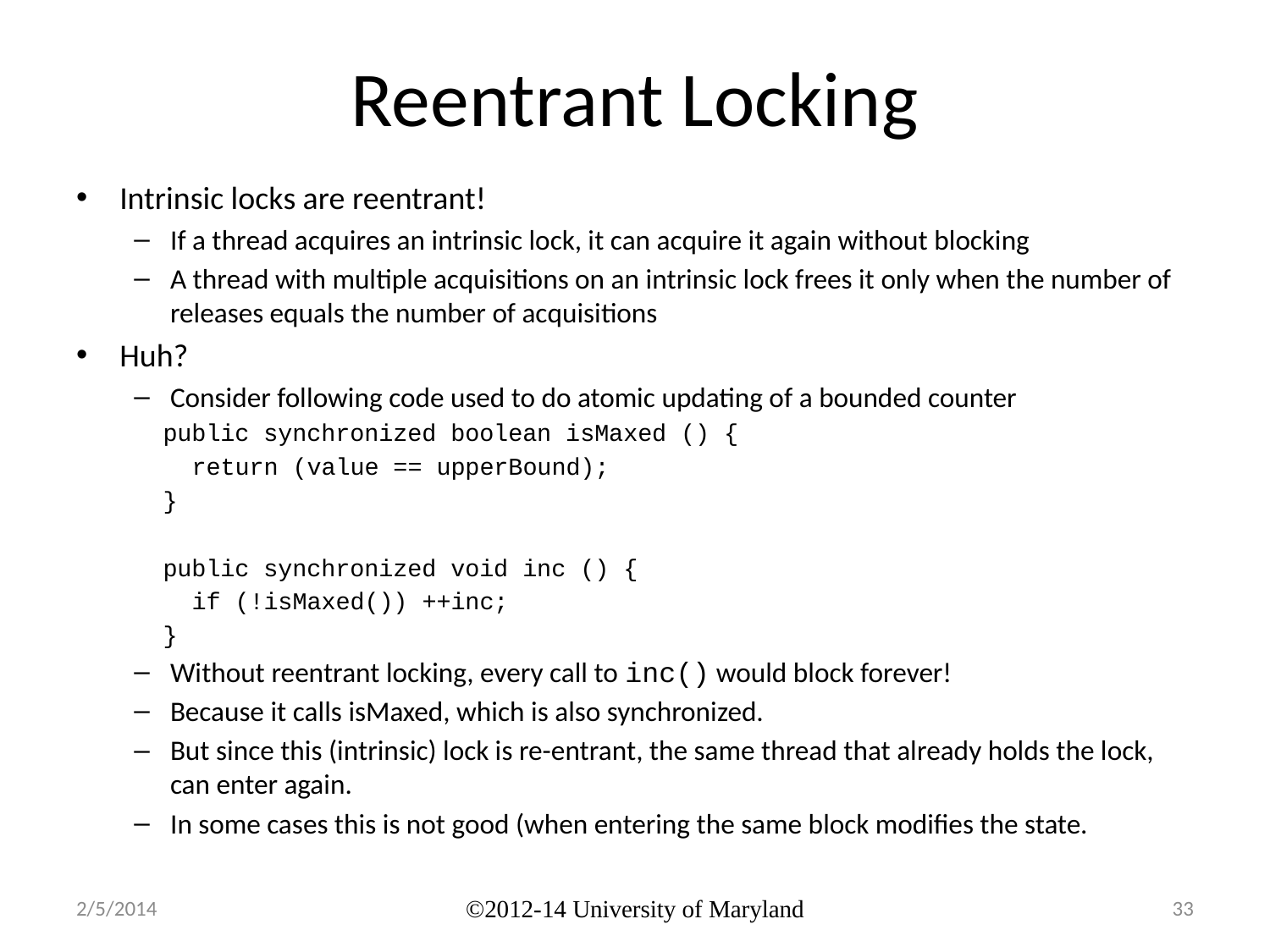

# Reentrant Locking
Intrinsic locks are reentrant!
If a thread acquires an intrinsic lock, it can acquire it again without blocking
A thread with multiple acquisitions on an intrinsic lock frees it only when the number of releases equals the number of acquisitions
Huh?
Consider following code used to do atomic updating of a bounded counter
public synchronized boolean isMaxed () {
  return (value == upperBound);
}

public synchronized void inc () {
  if (!isMaxed()) ++inc;
}
Without reentrant locking, every call to inc() would block forever!
Because it calls isMaxed, which is also synchronized.
But since this (intrinsic) lock is re-entrant, the same thread that already holds the lock, can enter again.
In some cases this is not good (when entering the same block modifies the state.
2/5/2014
©2012-14 University of Maryland
33